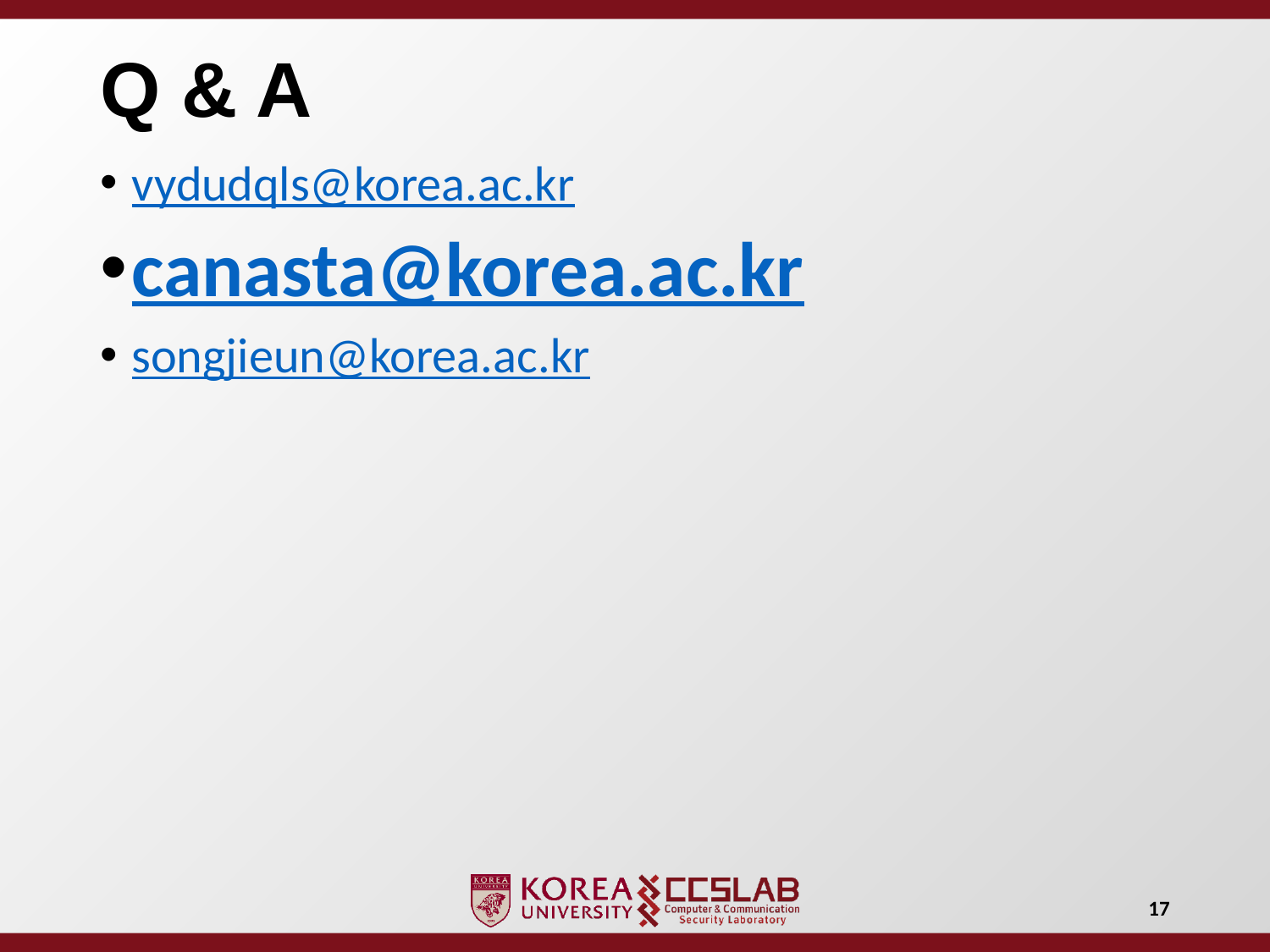

# Q & A
vydudqls@korea.ac.kr
canasta@korea.ac.kr
songjieun@korea.ac.kr

17